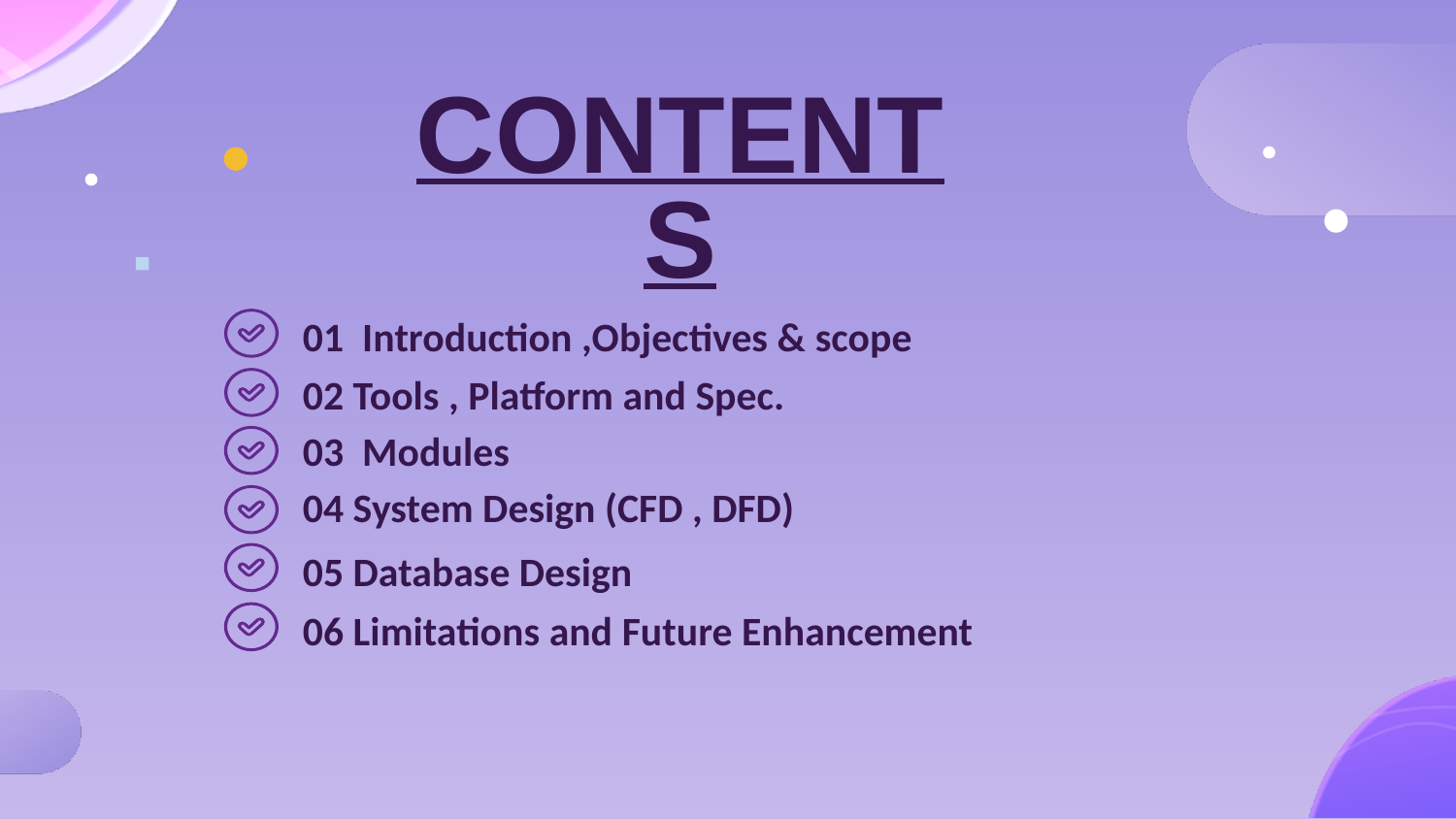

# CONTENTS

01  Introduction ,Objectives & scope

02 Tools , Platform and Spec.

03  Modules

04 System Design (CFD , DFD)

05 Database Design

06 Limitations and Future Enhancement